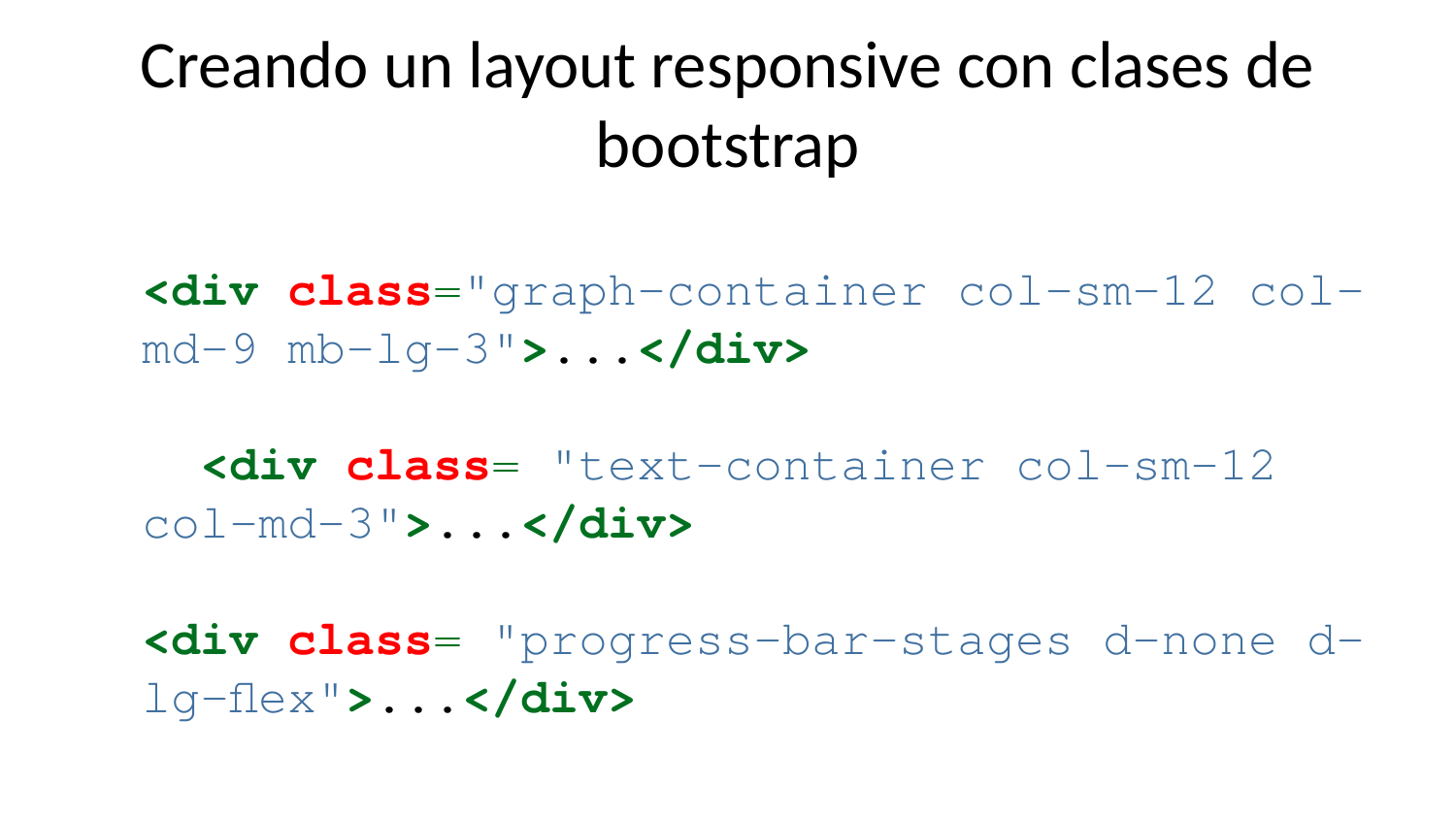

# Creando un layout responsive con clases de bootstrap
<div class="graph-container col-sm-12 col-md-9 mb-lg-3">...</div>
  <div class= "text-container col-sm-12 col-md-3">...</div>
<div class= "progress-bar-stages d-none d-lg-flex">...</div>